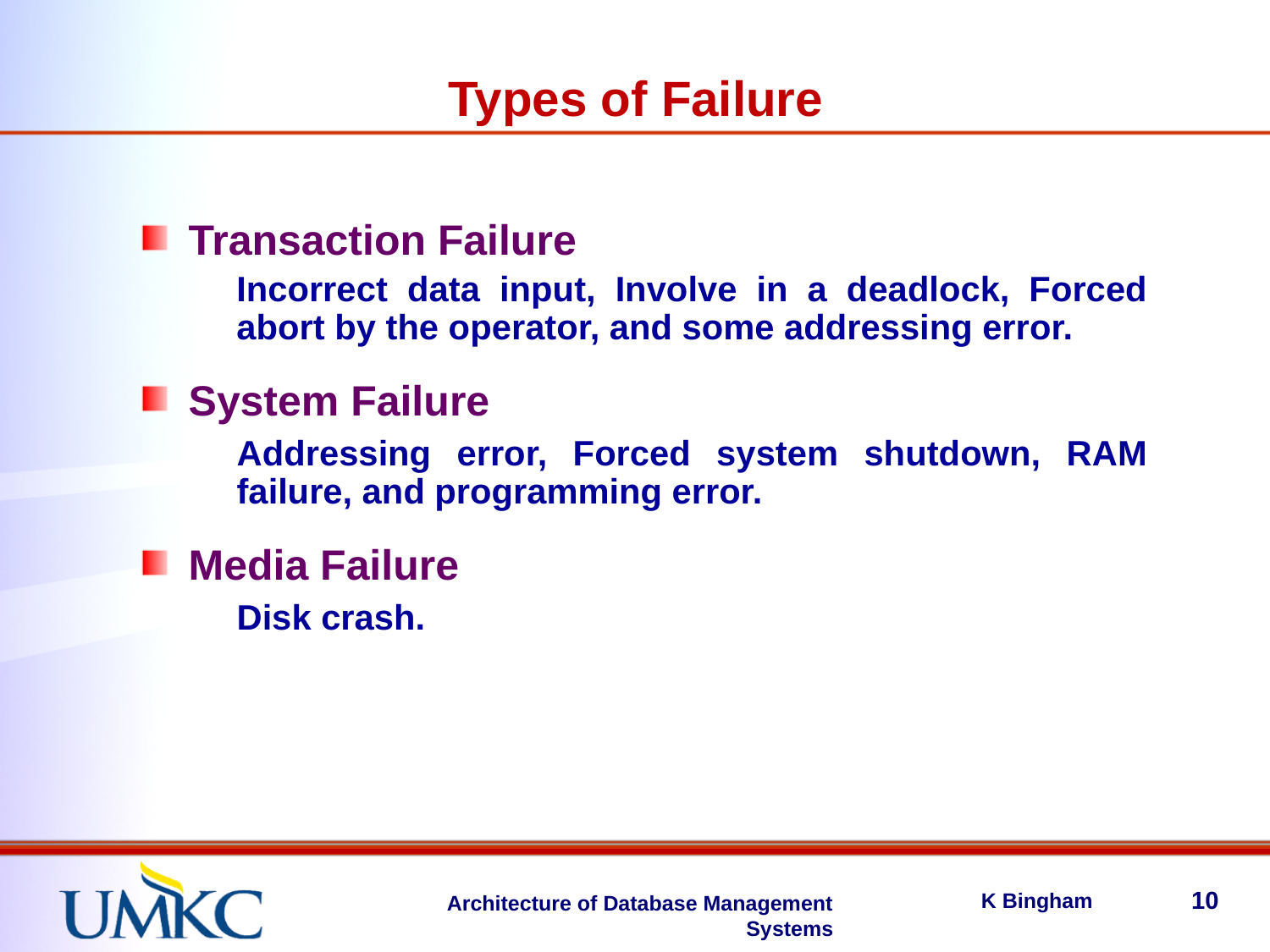

Types of Failure
Transaction Failure
Incorrect data input, Involve in a deadlock, Forced abort by the operator, and some addressing error.
System Failure
Addressing error, Forced system shutdown, RAM failure, and programming error.
Media Failure
Disk crash.

10